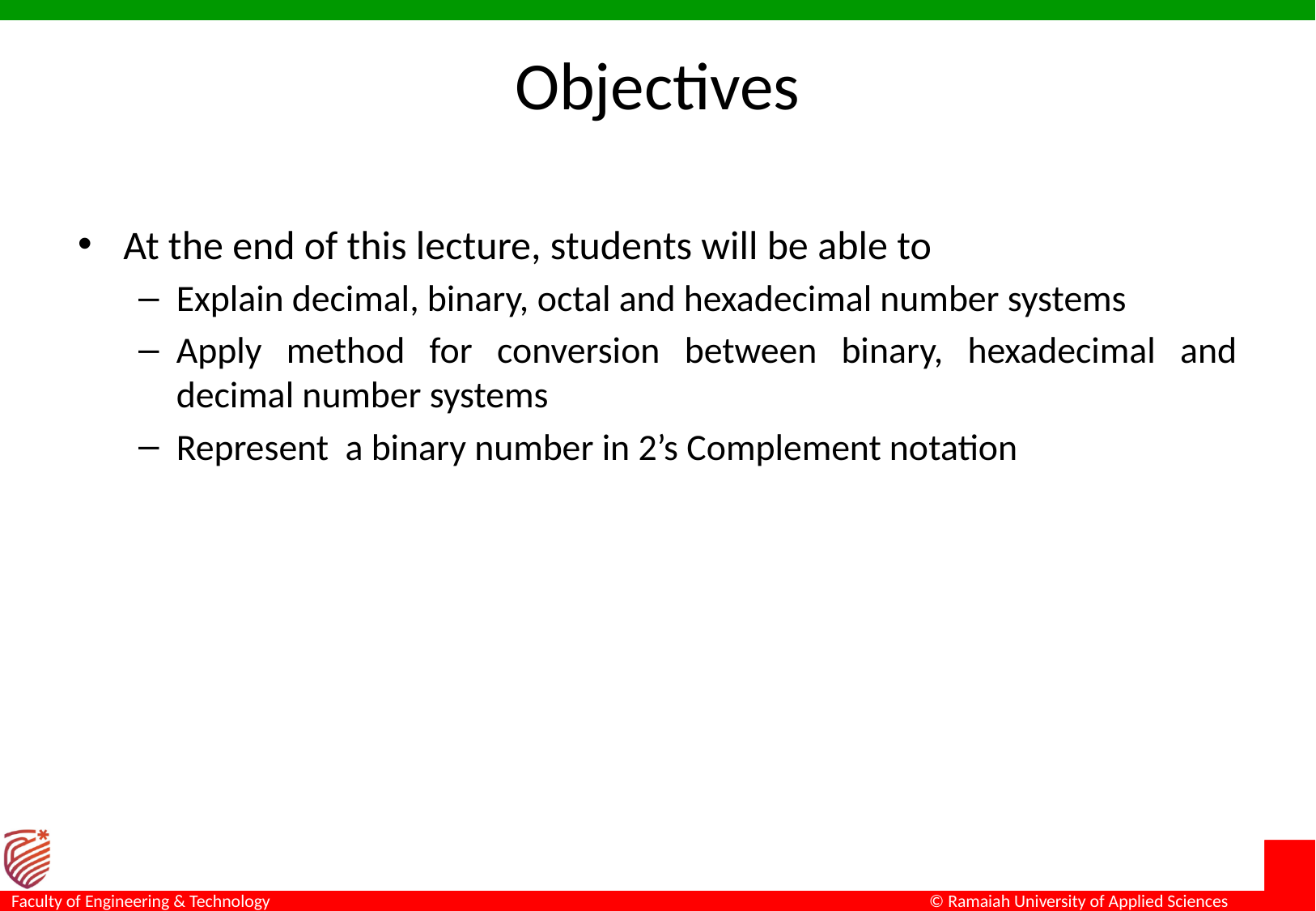

# Objectives
At the end of this lecture, students will be able to
Explain decimal, binary, octal and hexadecimal number systems
Apply method for conversion between binary, hexadecimal and decimal number systems
Represent  a binary number in 2’s Complement notation